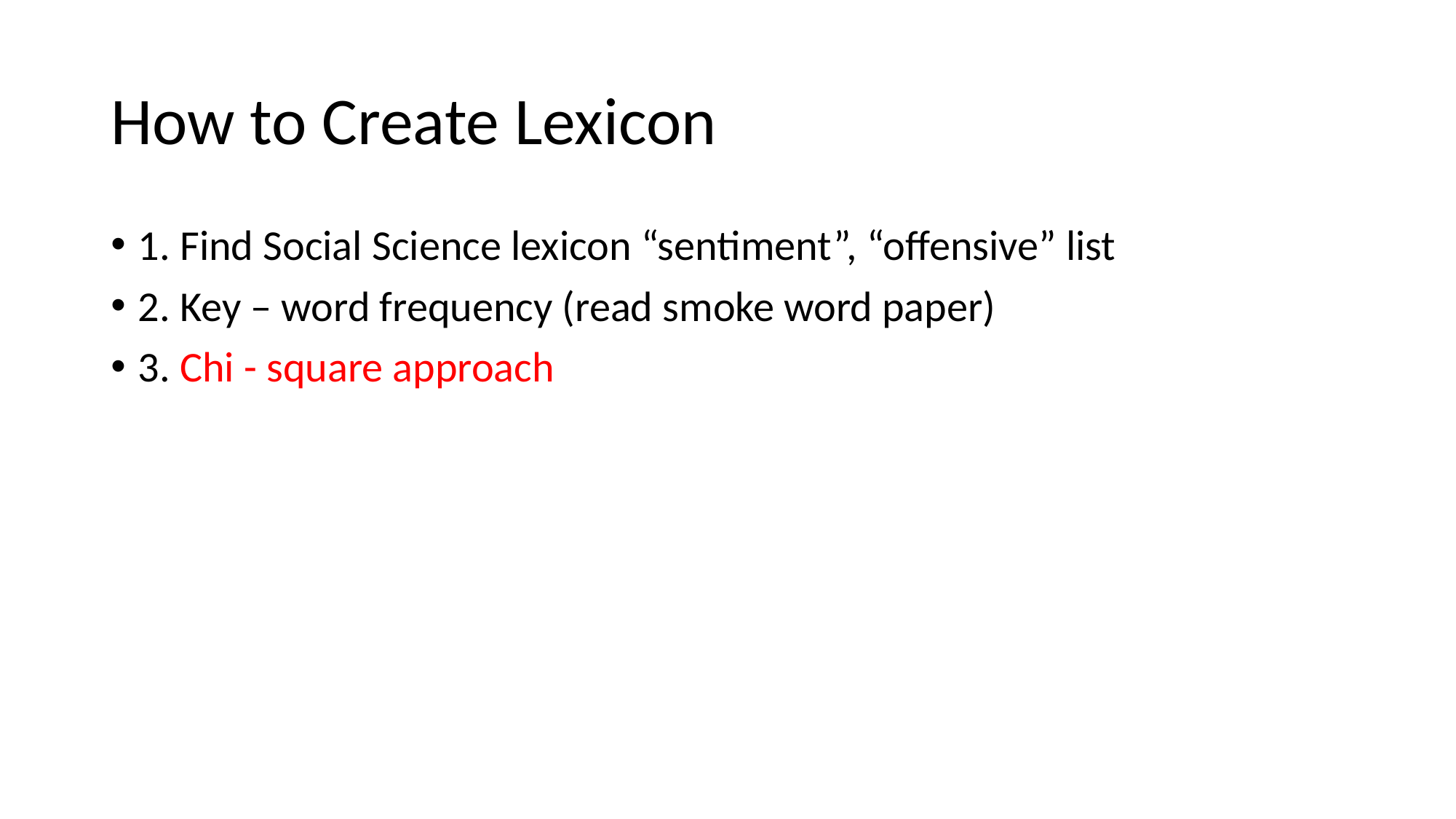

# How to Create Lexicon
1. Find Social Science lexicon “sentiment”, “offensive” list
2. Key – word frequency (read smoke word paper)
3. Chi - square approach